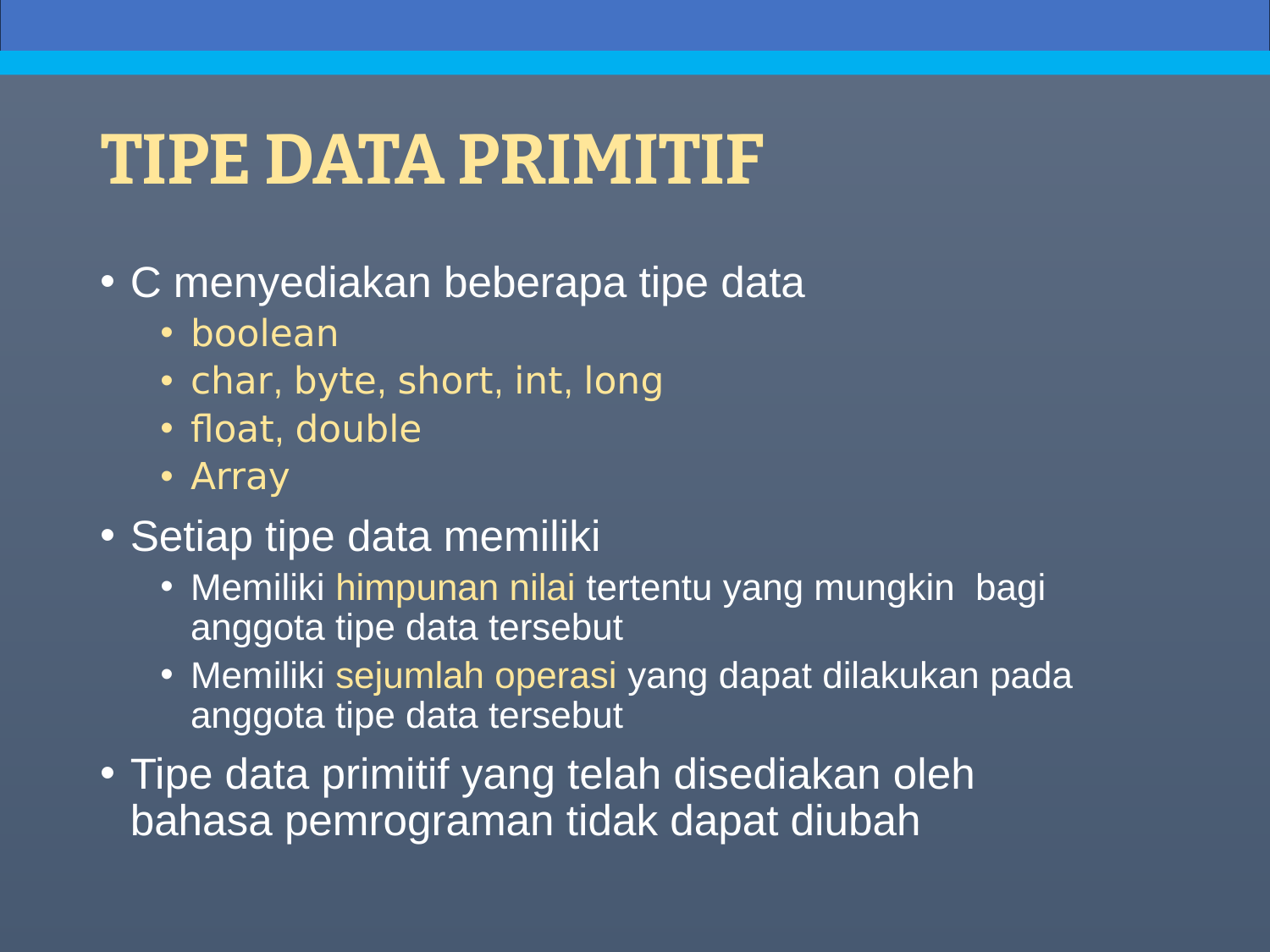

# TIPE DATA PRIMITIF
C menyediakan beberapa tipe data
boolean
char, byte, short, int, long
float, double
Array
Setiap tipe data memiliki
Memiliki himpunan nilai tertentu yang mungkin  bagi anggota tipe data tersebut
Memiliki sejumlah operasi yang dapat dilakukan pada anggota tipe data tersebut
Tipe data primitif yang telah disediakan oleh         bahasa pemrograman tidak dapat diubah